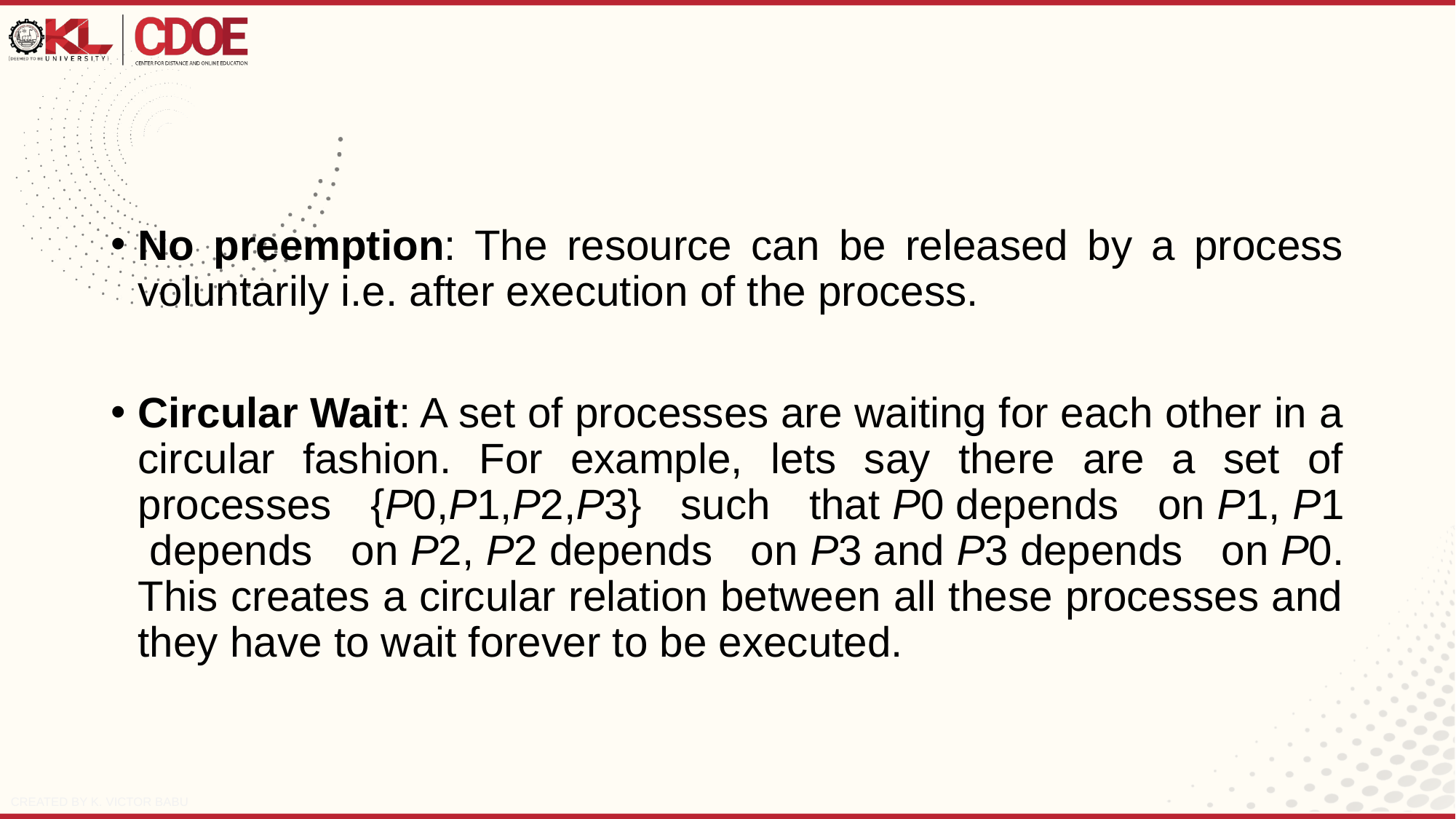

No preemption: The resource can be released by a process voluntarily i.e. after execution of the process.

Circular Wait: A set of processes are waiting for each other in a circular fashion. For example, lets say there are a set of processes {P0​,P1​,P2​,P3​} such that P0​ depends on P1​, P1​ depends on P2​, P2​ depends on P3​ and P3​ depends on P0​. This creates a circular relation between all these processes and they have to wait forever to be executed.